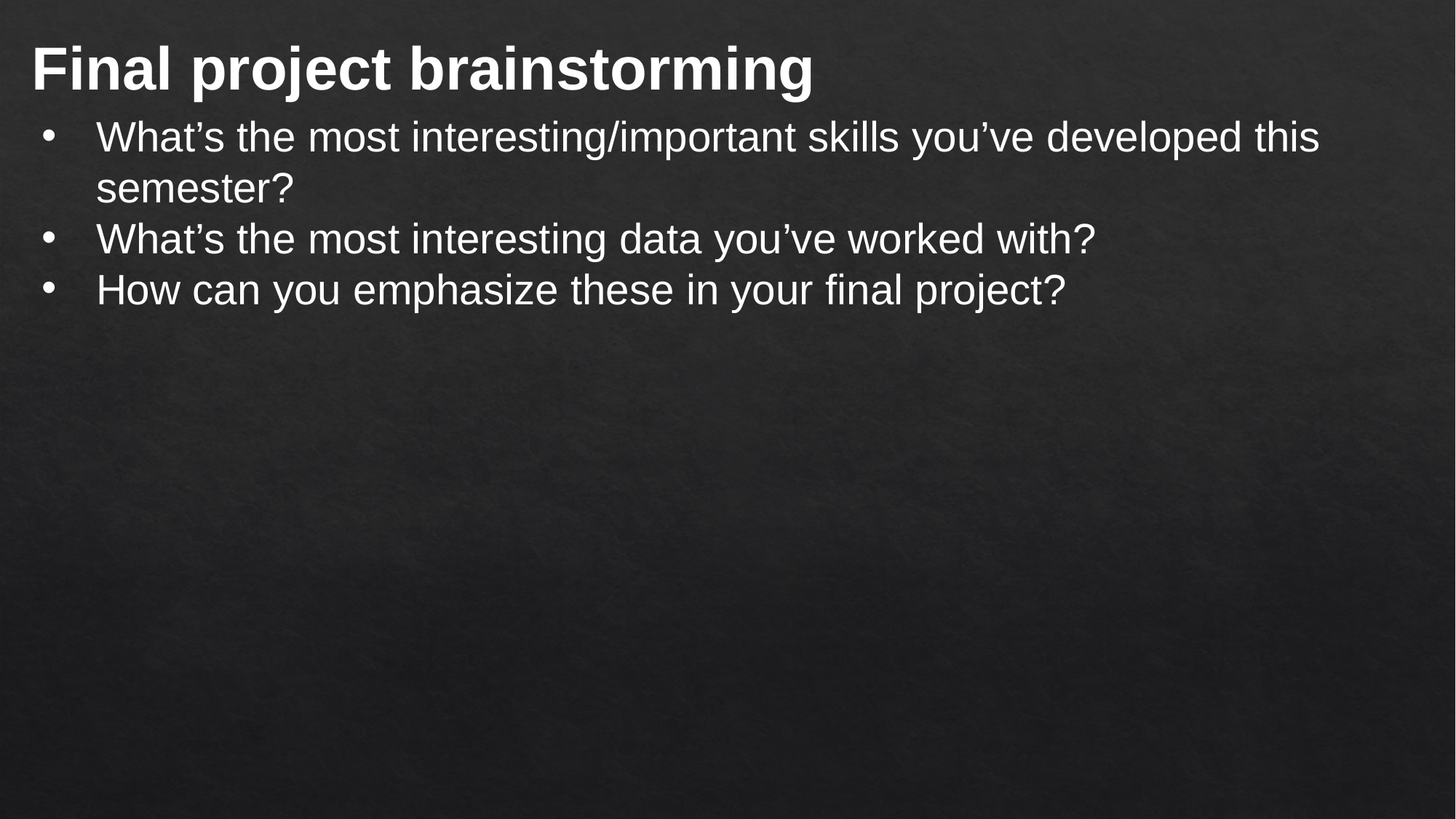

Final project brainstorming
What’s the most interesting/important skills you’ve developed this semester?
What’s the most interesting data you’ve worked with?
How can you emphasize these in your final project?